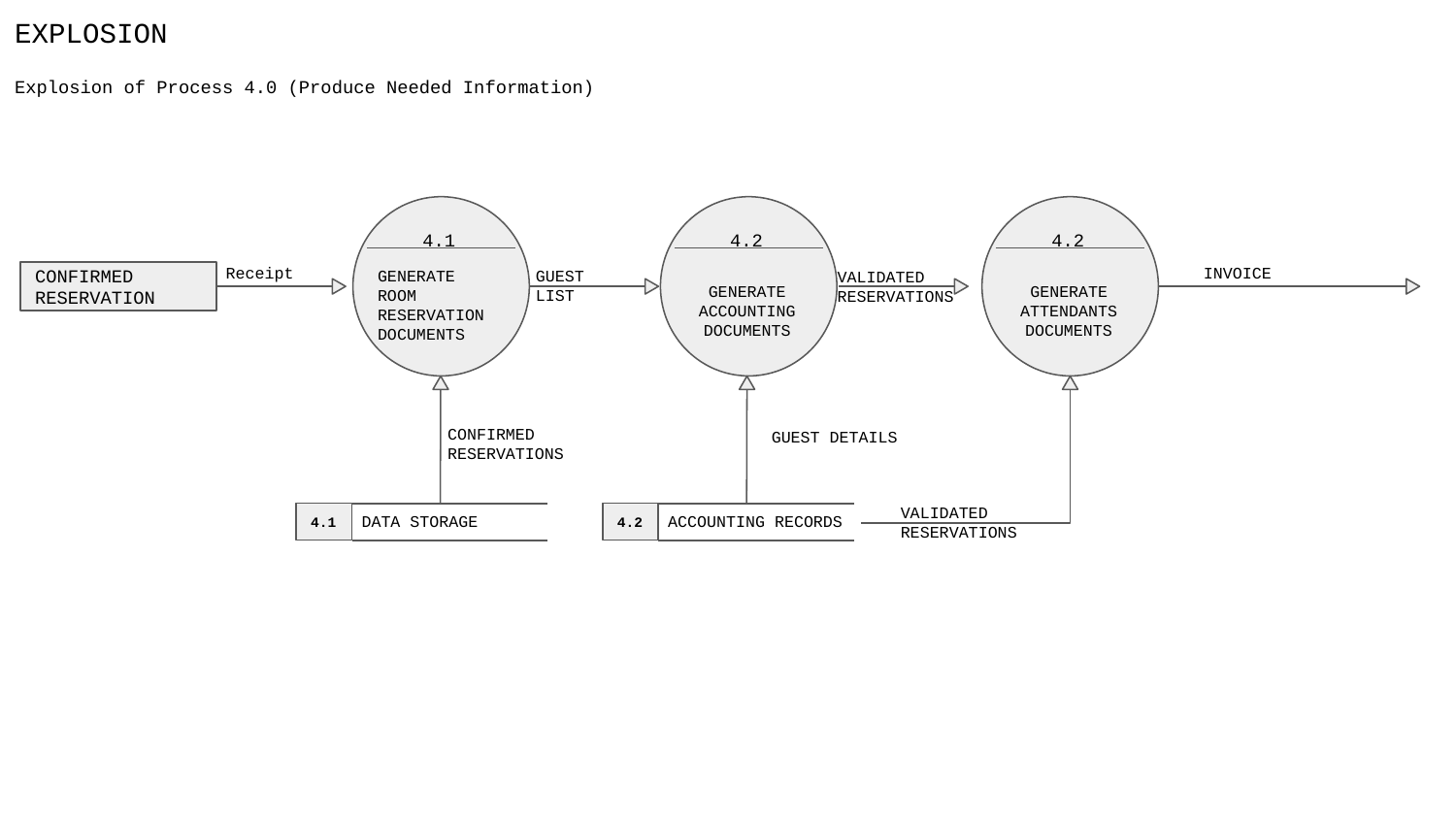

EXPLOSION

Explosion of Process 4.0 (Produce Needed Information)

4.1
4.2
4.2
INVOICE
Receipt
GENERATE ROOM RESERVATION DOCUMENTS
GUEST
LIST
VALIDATED
RESERVATIONS
CONFIRMED
RESERVATION
GENERATE
ACCOUNTING
DOCUMENTS
GENERATE ATTENDANTS DOCUMENTS

CONFIRMED
RESERVATIONS
GUEST DETAILS
VALIDATED
RESERVATIONS
DATA STORAGE
ACCOUNTING RECORDS
4.1
4.2